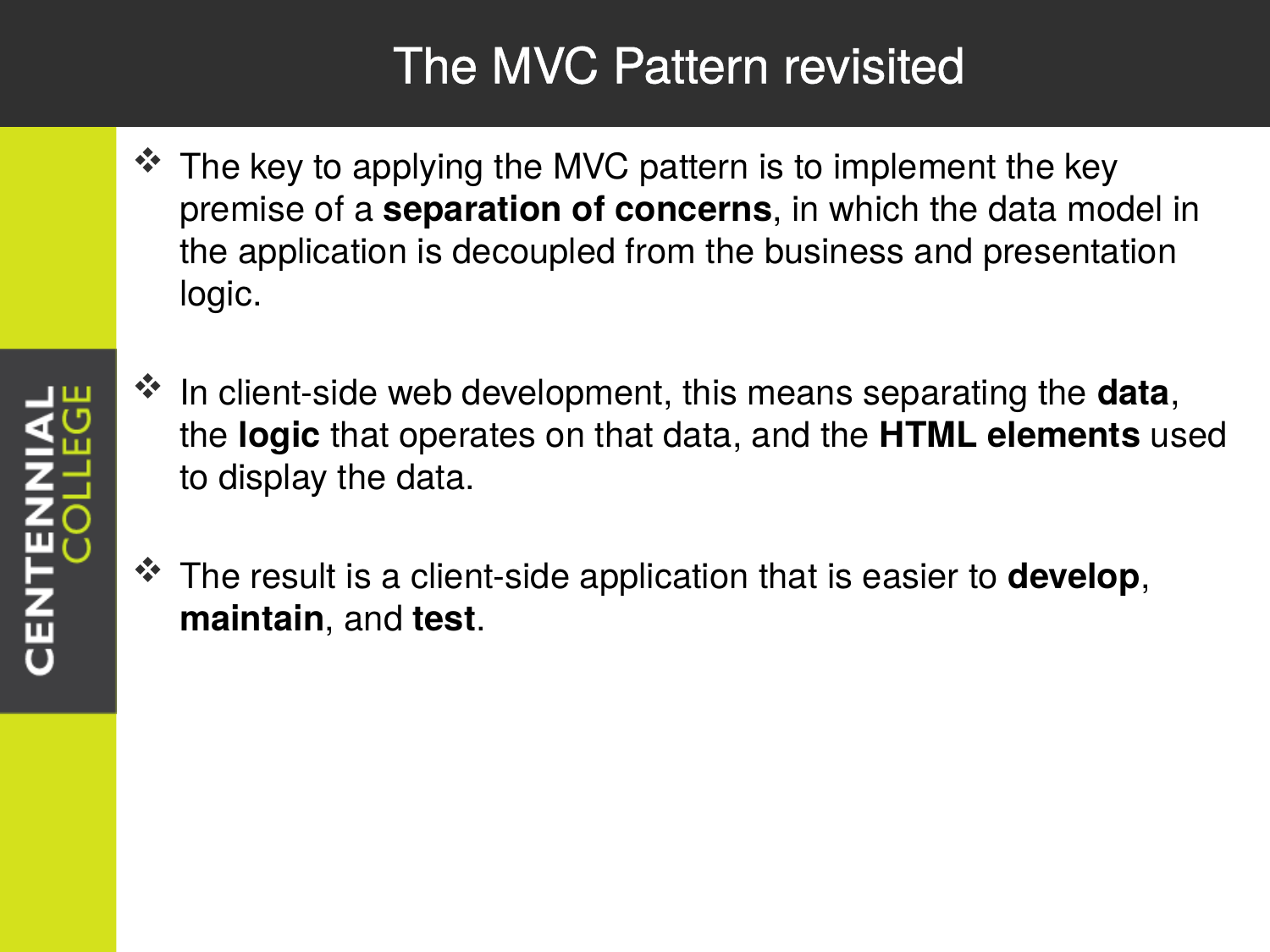

# The MVC Pattern revisited
The key to applying the MVC pattern is to implement the key premise of a separation of concerns, in which the data model in the application is decoupled from the business and presentation logic.

In client-side web development, this means separating the data, the logic that operates on that data, and the HTML elements used to display the data.

The result is a client-side application that is easier to develop, maintain, and test.